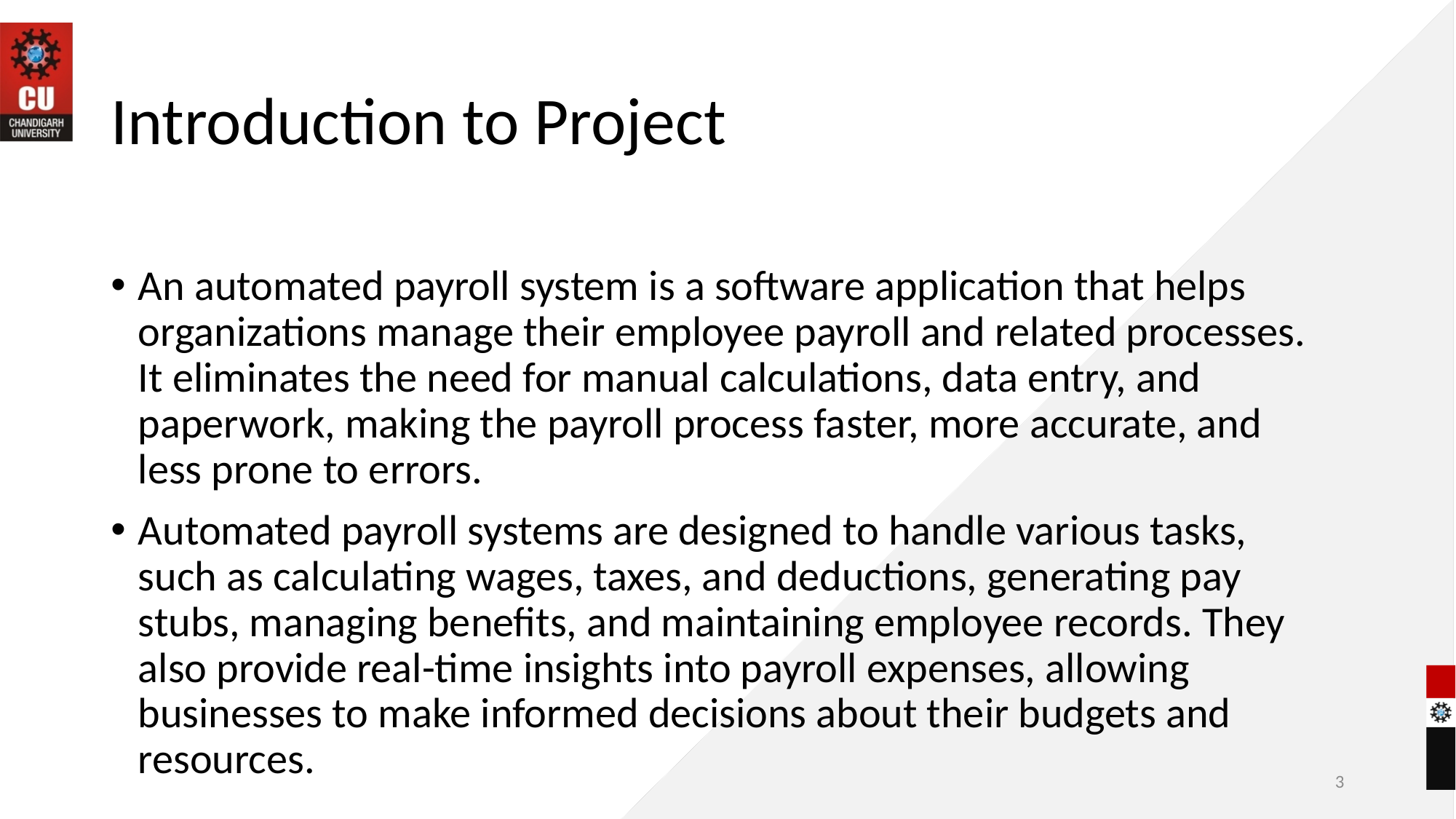

# Introduction to Project

An automated payroll system is a software application that helps organizations manage their employee payroll and related processes. It eliminates the need for manual calculations, data entry, and paperwork, making the payroll process faster, more accurate, and less prone to errors.
Automated payroll systems are designed to handle various tasks, such as calculating wages, taxes, and deductions, generating pay stubs, managing benefits, and maintaining employee records. They also provide real-time insights into payroll expenses, allowing businesses to make informed decisions about their budgets and resources.

3